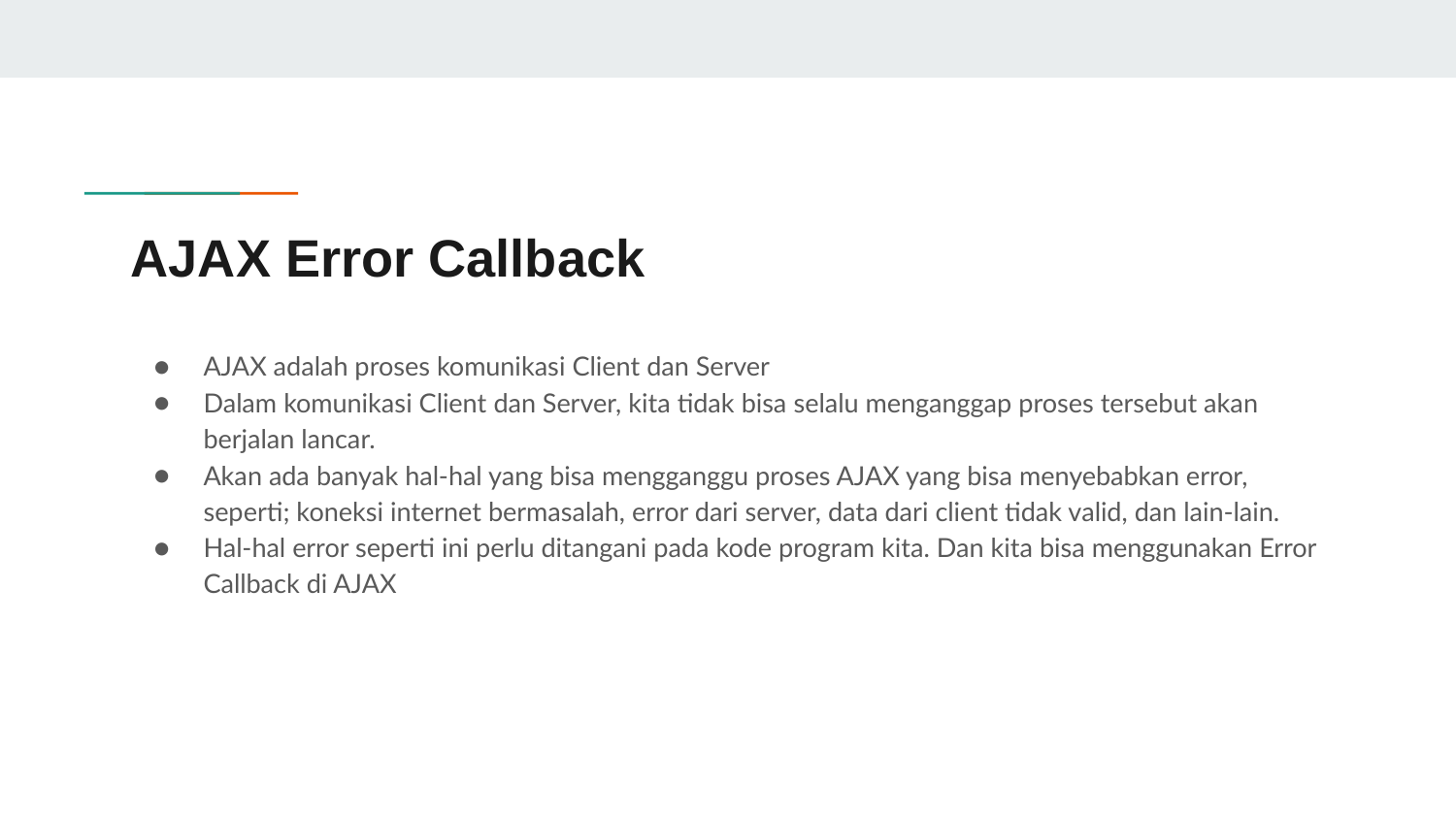

# AJAX Error Callback
AJAX adalah proses komunikasi Client dan Server
Dalam komunikasi Client dan Server, kita tidak bisa selalu menganggap proses tersebut akan berjalan lancar.
Akan ada banyak hal-hal yang bisa mengganggu proses AJAX yang bisa menyebabkan error, seperti; koneksi internet bermasalah, error dari server, data dari client tidak valid, dan lain-lain.
Hal-hal error seperti ini perlu ditangani pada kode program kita. Dan kita bisa menggunakan Error Callback di AJAX